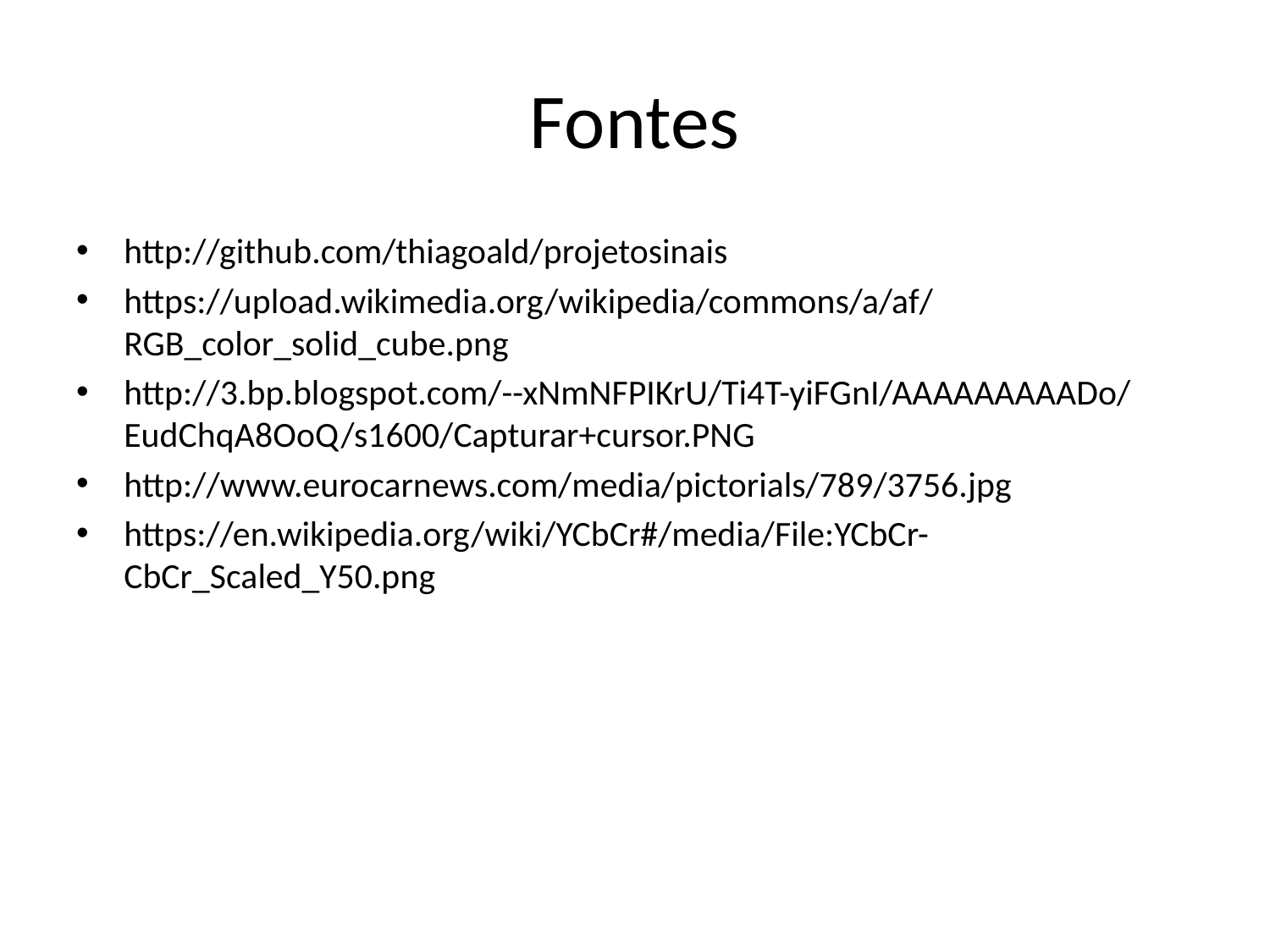

# Fontes
http://github.com/thiagoald/projetosinais
https://upload.wikimedia.org/wikipedia/commons/a/af/RGB_color_solid_cube.png
http://3.bp.blogspot.com/--xNmNFPIKrU/Ti4T-yiFGnI/AAAAAAAAADo/EudChqA8OoQ/s1600/Capturar+cursor.PNG
http://www.eurocarnews.com/media/pictorials/789/3756.jpg
https://en.wikipedia.org/wiki/YCbCr#/media/File:YCbCr-CbCr_Scaled_Y50.png